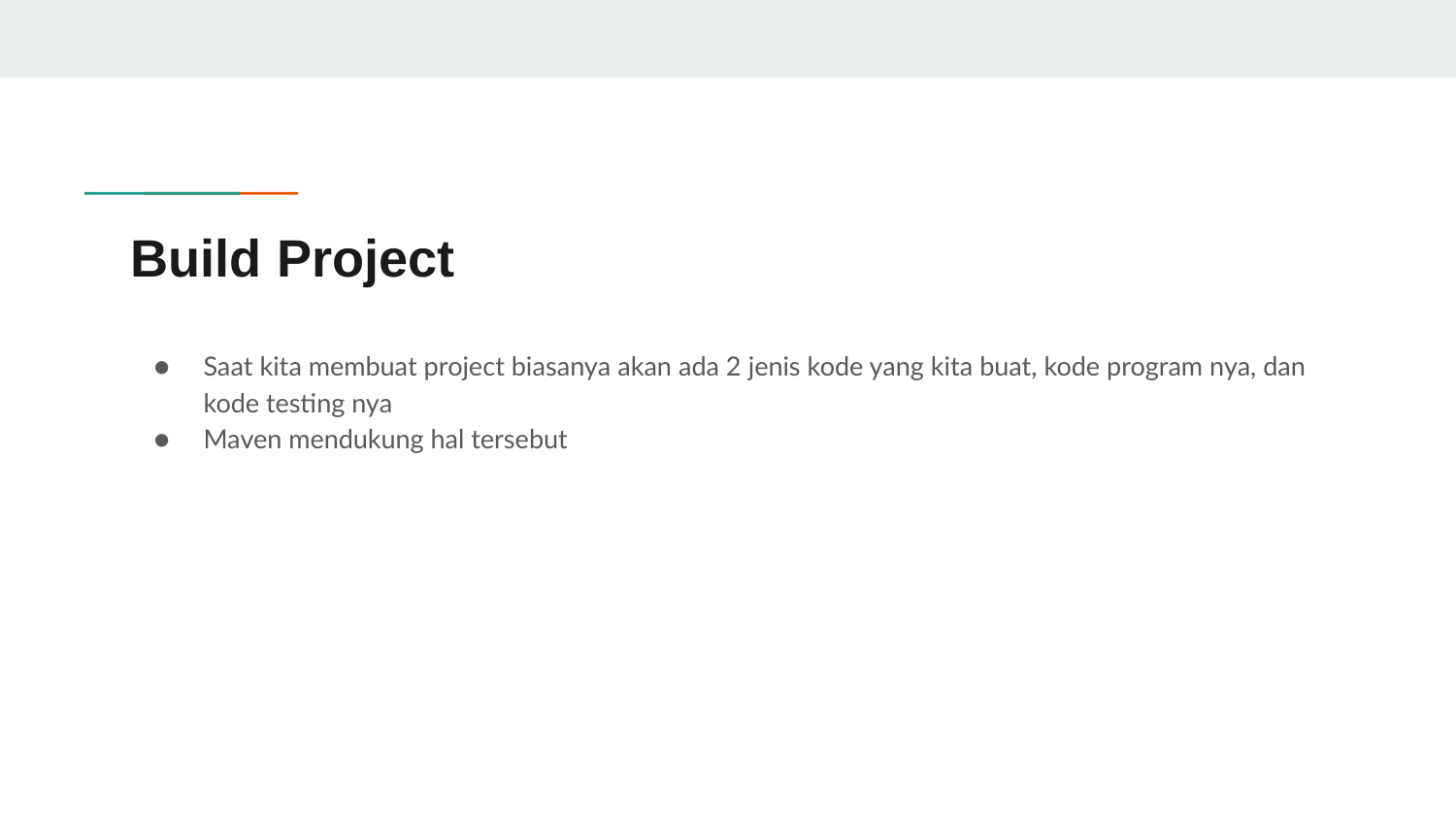

# Build Project
Saat kita membuat project biasanya akan ada 2 jenis kode yang kita buat, kode program nya, dan kode testing nya
Maven mendukung hal tersebut